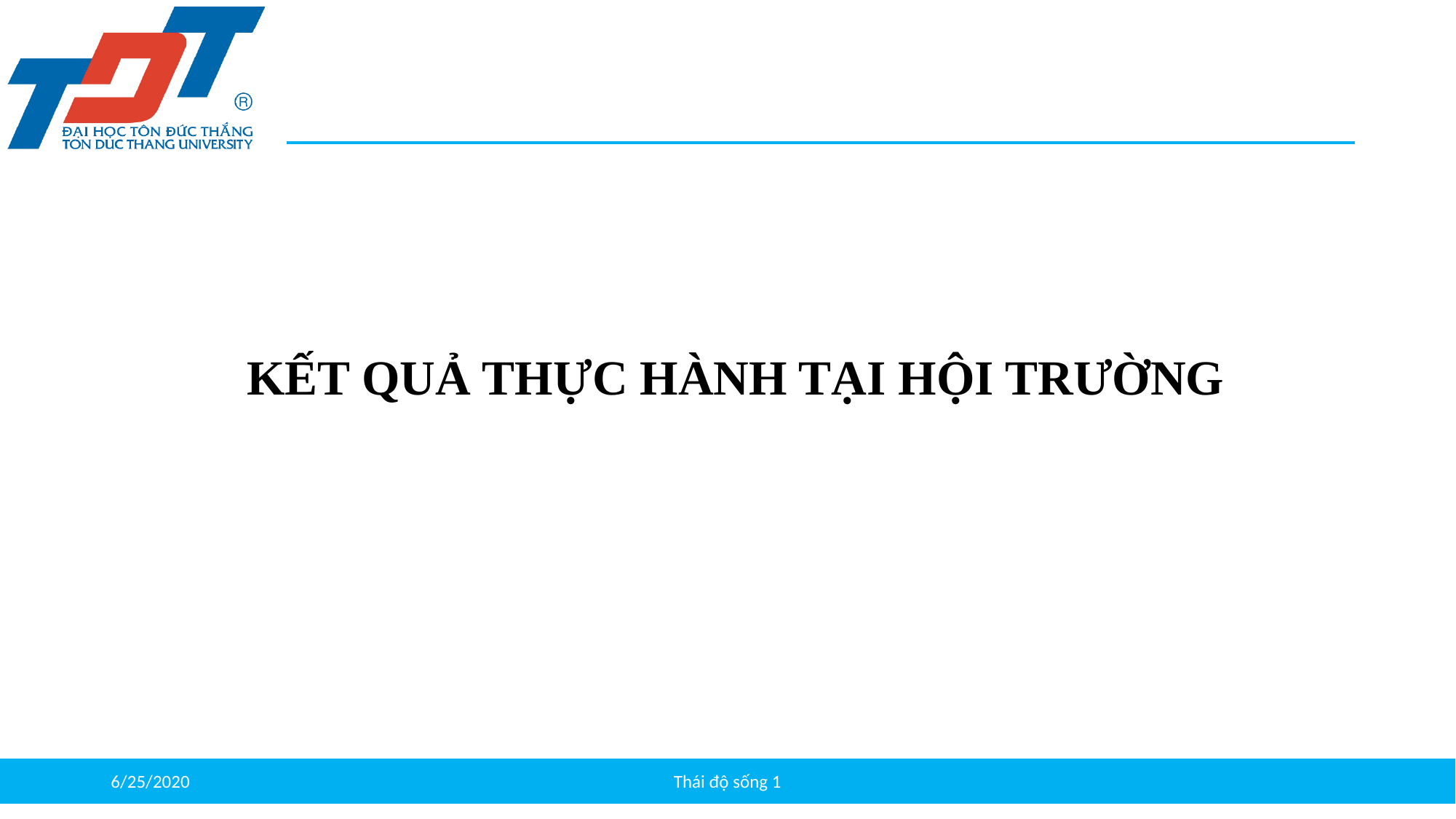

# KẾT QUẢ THỰC HÀNH TẠI HỘI TRƯỜNG
6/25/2020
Thái độ sống 1